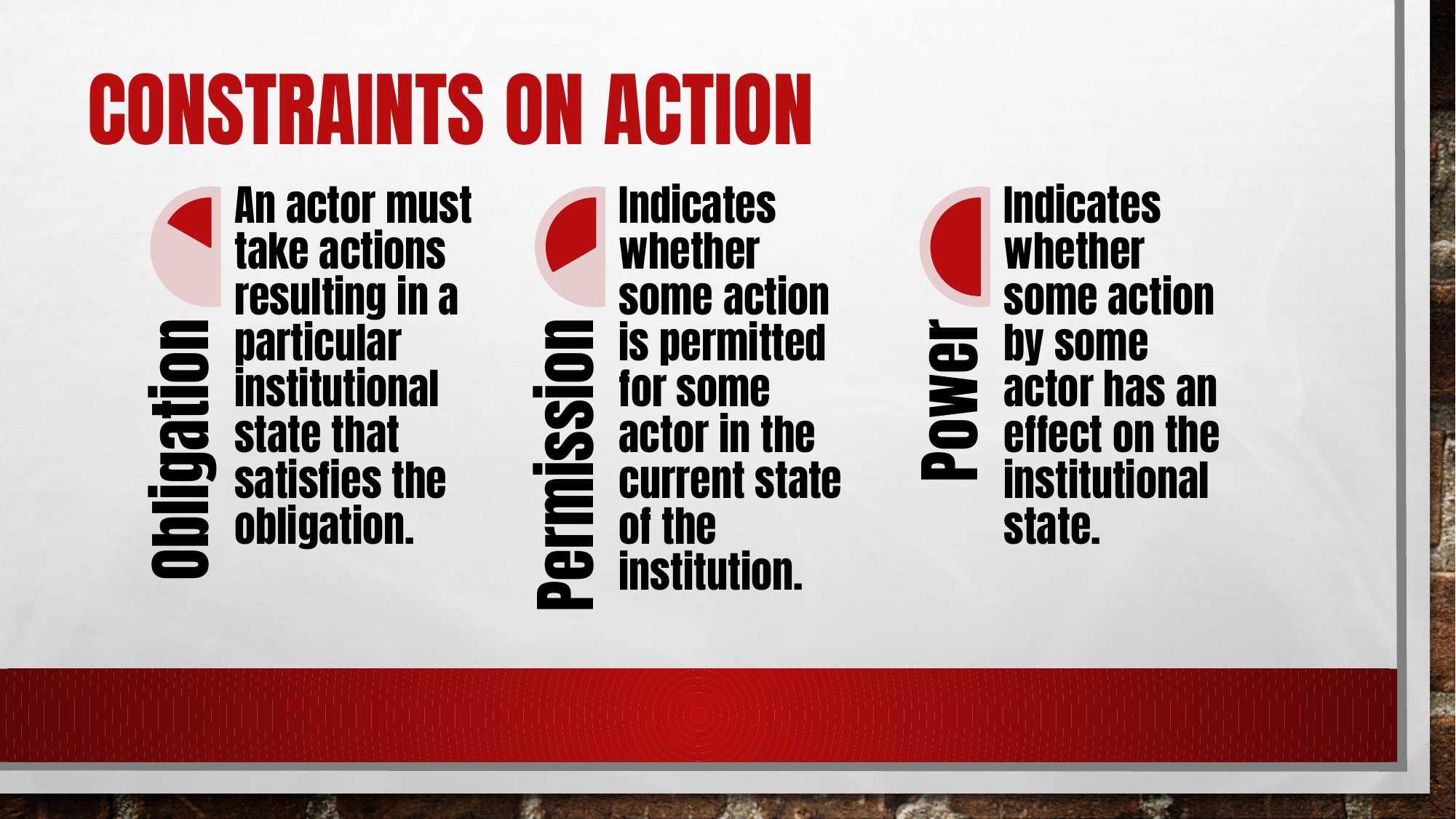

# Constraints on action
Obligation
An actor must take actions resulting in a particular institutional state that satisfies the obligation.
Permission
Indicates whether some action is permitted for some actor in the current state of the institution.
Power
Indicates whether some action by some actor has an effect on the institutional state.